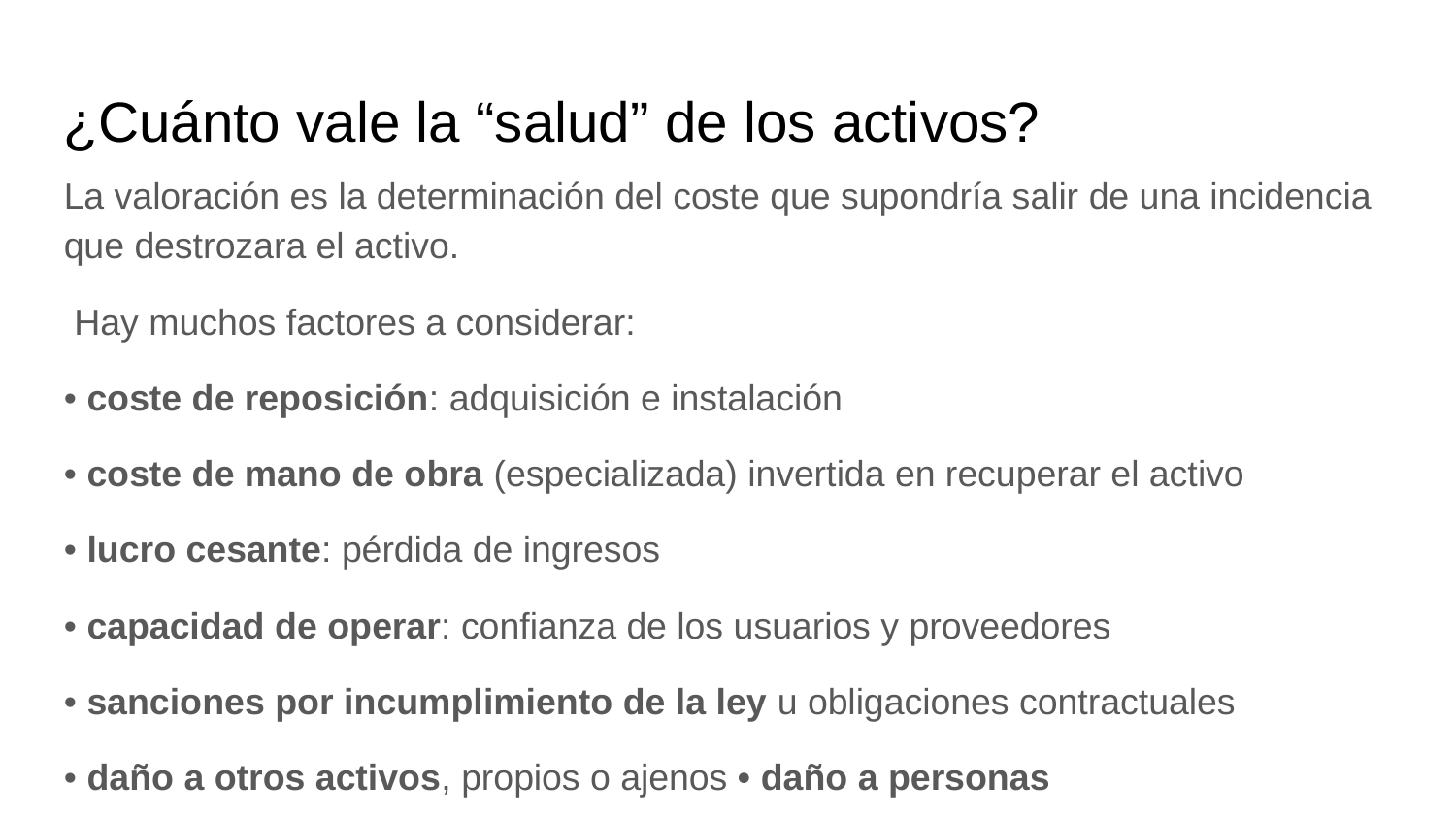

¿Cuánto vale la “salud” de los activos?
La valoración es la determinación del coste que supondría salir de una incidencia que destrozara el activo​.
 Hay muchos factores a considerar:
• ​coste de reposición:​ adquisición e instalación
• coste de mano de obra​ (especializada) invertida en recuperar el activo
• lucro cesante​: pérdida de ingresos
• ​capacidad de operar​: confianza de los usuarios y proveedores
• ​sanciones ​por incumplimiento de la ley u obligaciones contractuales
• ​daño a otros activos​, propios o ajenos • ​daño a personas